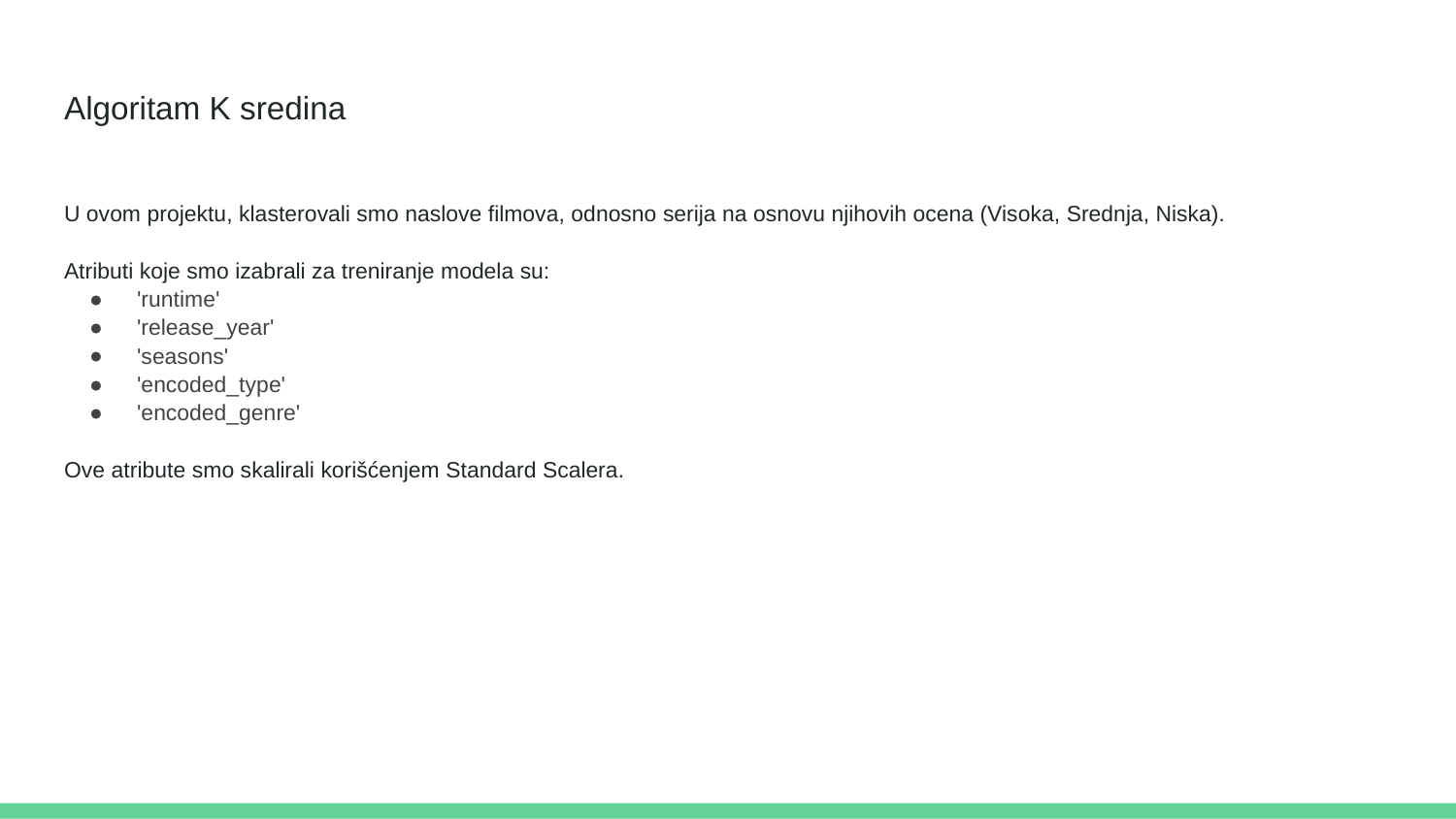

# Algoritam K sredina
U ovom projektu, klasterovali smo naslove filmova, odnosno serija na osnovu njihovih ocena (Visoka, Srednja, Niska).

Atributi koje smo izabrali za treniranje modela su:
'runtime'
'release_year'
'seasons'
'encoded_type'
'encoded_genre'

Ove atribute smo skalirali korišćenjem Standard Scalera.